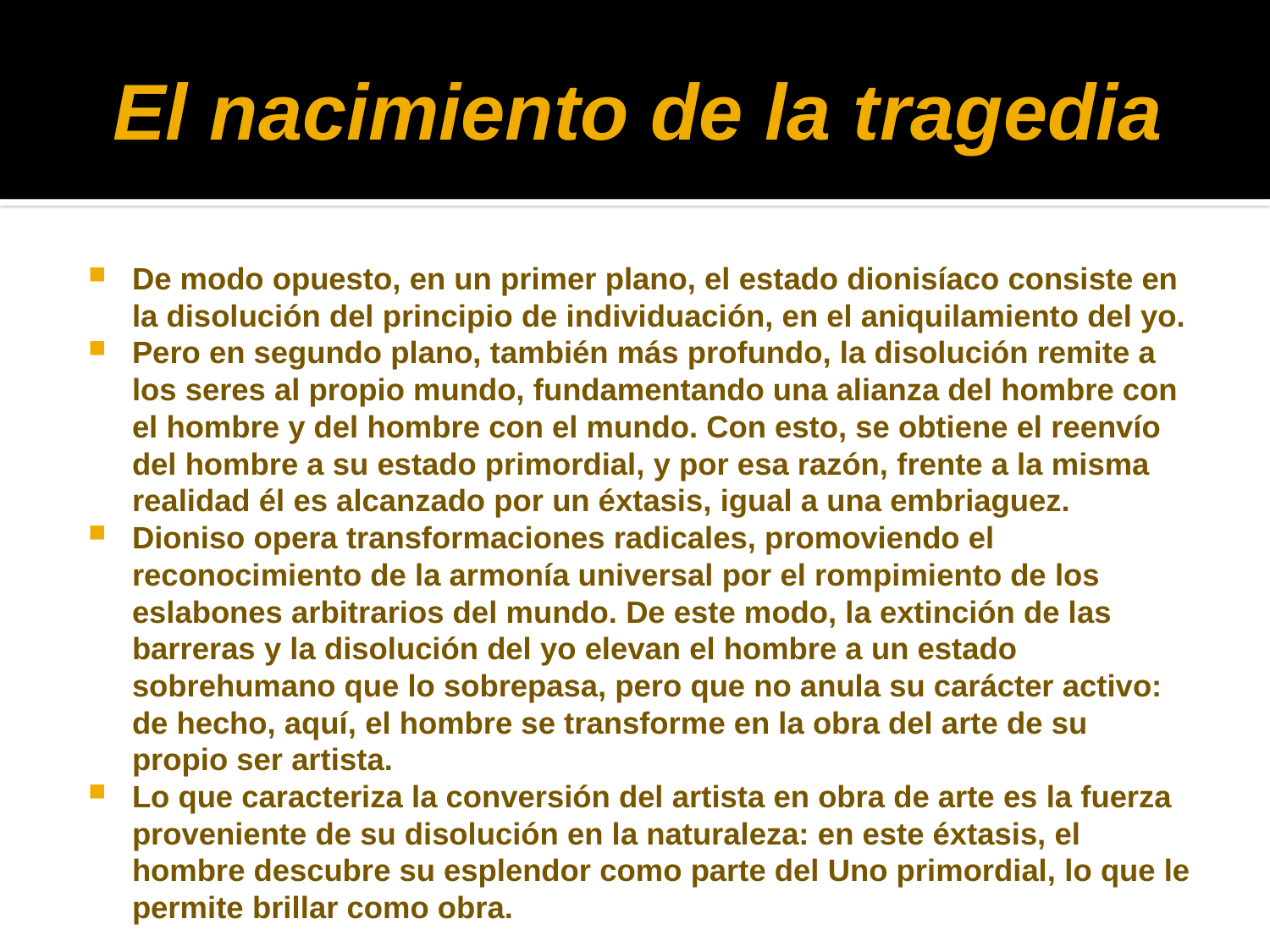

# El nacimiento de la tragedia
De modo opuesto, en un primer plano, el estado dionisíaco consiste en la disolución del principio de individuación, en el aniquilamiento del yo.
Pero en segundo plano, también más profundo, la disolución remite a los seres al propio mundo, fundamentando una alianza del hombre con el hombre y del hombre con el mundo. Con esto, se obtiene el reenvío del hombre a su estado primordial, y por esa razón, frente a la misma realidad él es alcanzado por un éxtasis, igual a una embriaguez.
Dioniso opera transformaciones radicales, promoviendo el reconocimiento de la armonía universal por el rompimiento de los eslabones arbitrarios del mundo. De este modo, la extinción de las barreras y la disolución del yo elevan el hombre a un estado sobrehumano que lo sobrepasa, pero que no anula su carácter activo: de hecho, aquí, el hombre se transforme en la obra del arte de su propio ser artista.
Lo que caracteriza la conversión del artista en obra de arte es la fuerza proveniente de su disolución en la naturaleza: en este éxtasis, el hombre descubre su esplendor como parte del Uno primordial, lo que le permite brillar como obra.